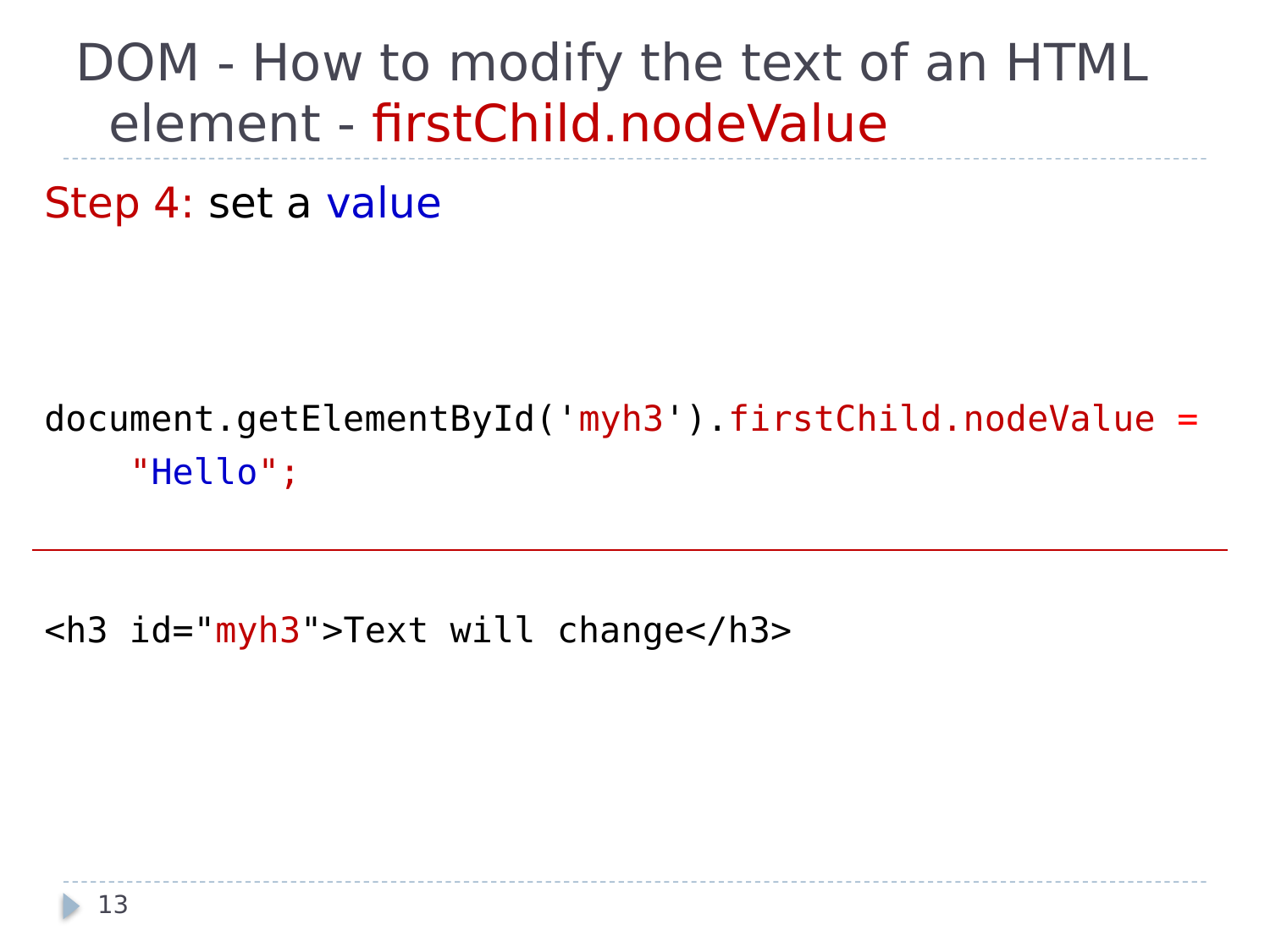

# DOM - How to modify the text of an HTML element - firstChild.nodeValue
Step 4: set a value

document.getElementById('myh3').firstChild.nodeValue =
    "Hello";

<h3 id="myh3">Text will change</h3>
13